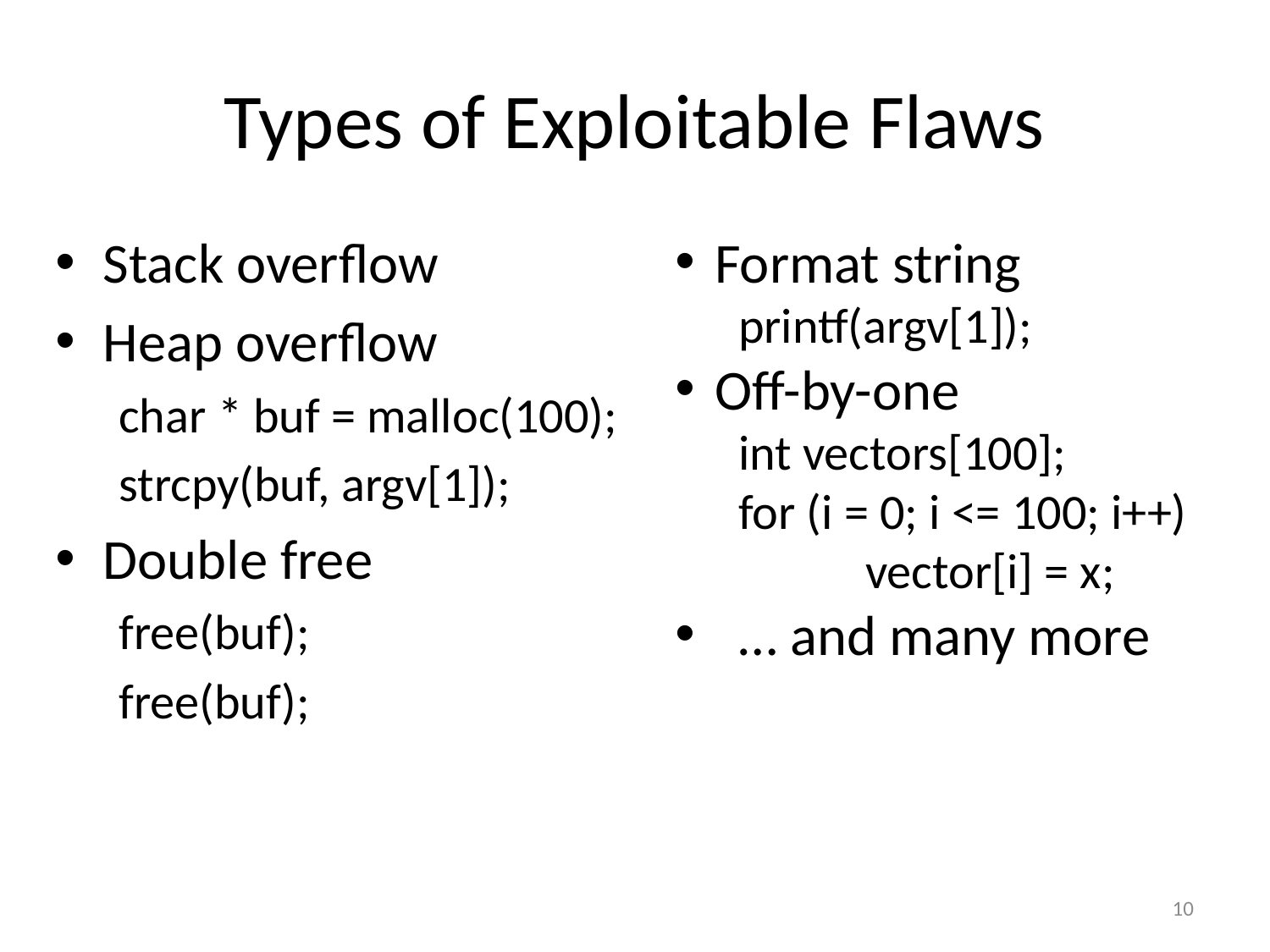

# Types of Exploitable Flaws
Stack overflow
Heap overflow
char * buf = malloc(100);
strcpy(buf, argv[1]);
Double free
free(buf);
free(buf);
Format string
printf(argv[1]);
Off-by-one
int vectors[100];
for (i = 0; i <= 100; i++) 	vector[i] = x;
… and many more
10